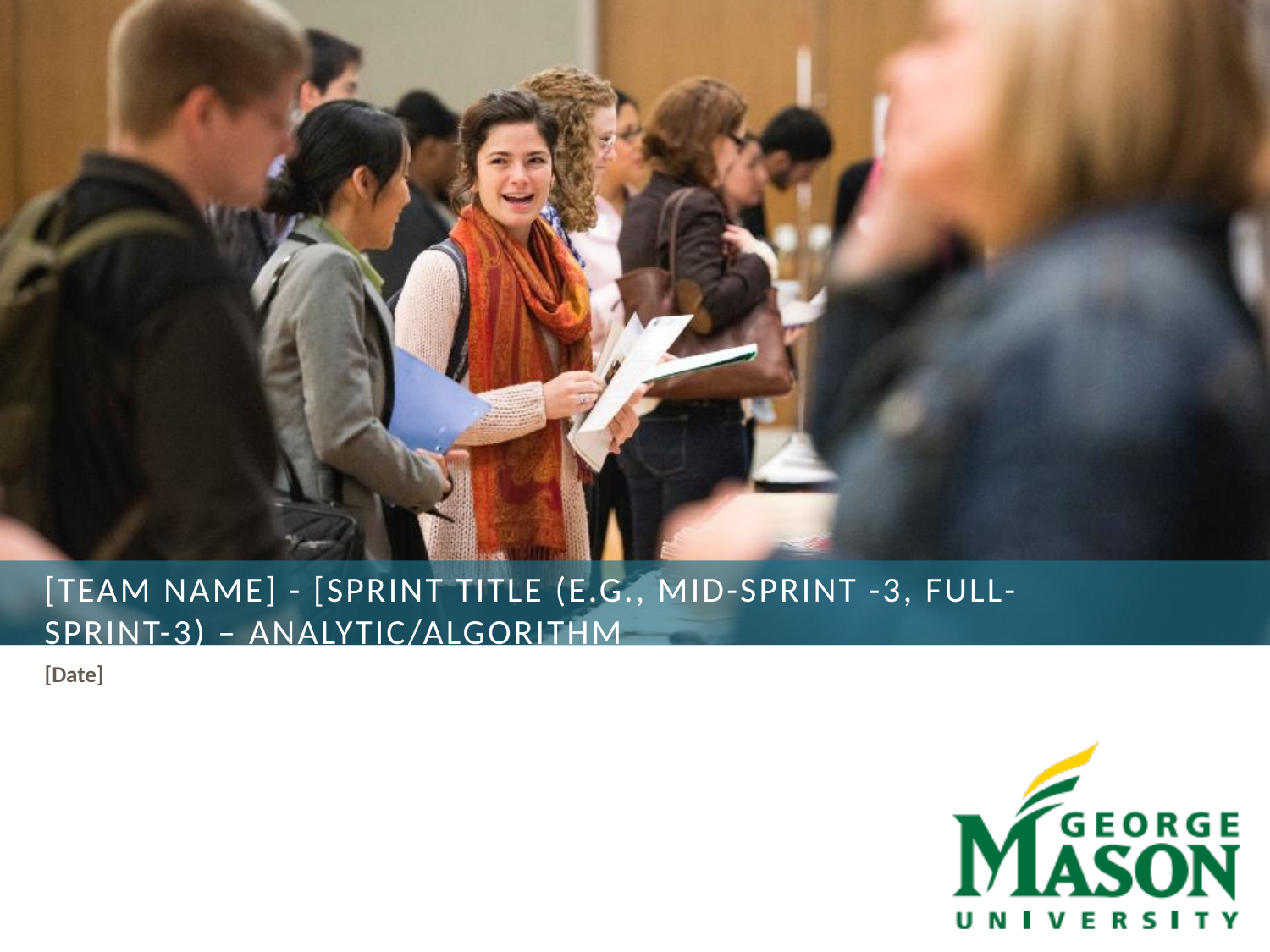

# [team name] - [Sprint Title (e.g., mid-Sprint -3, full-sprint-3) – analytic/algorithm
[Date]